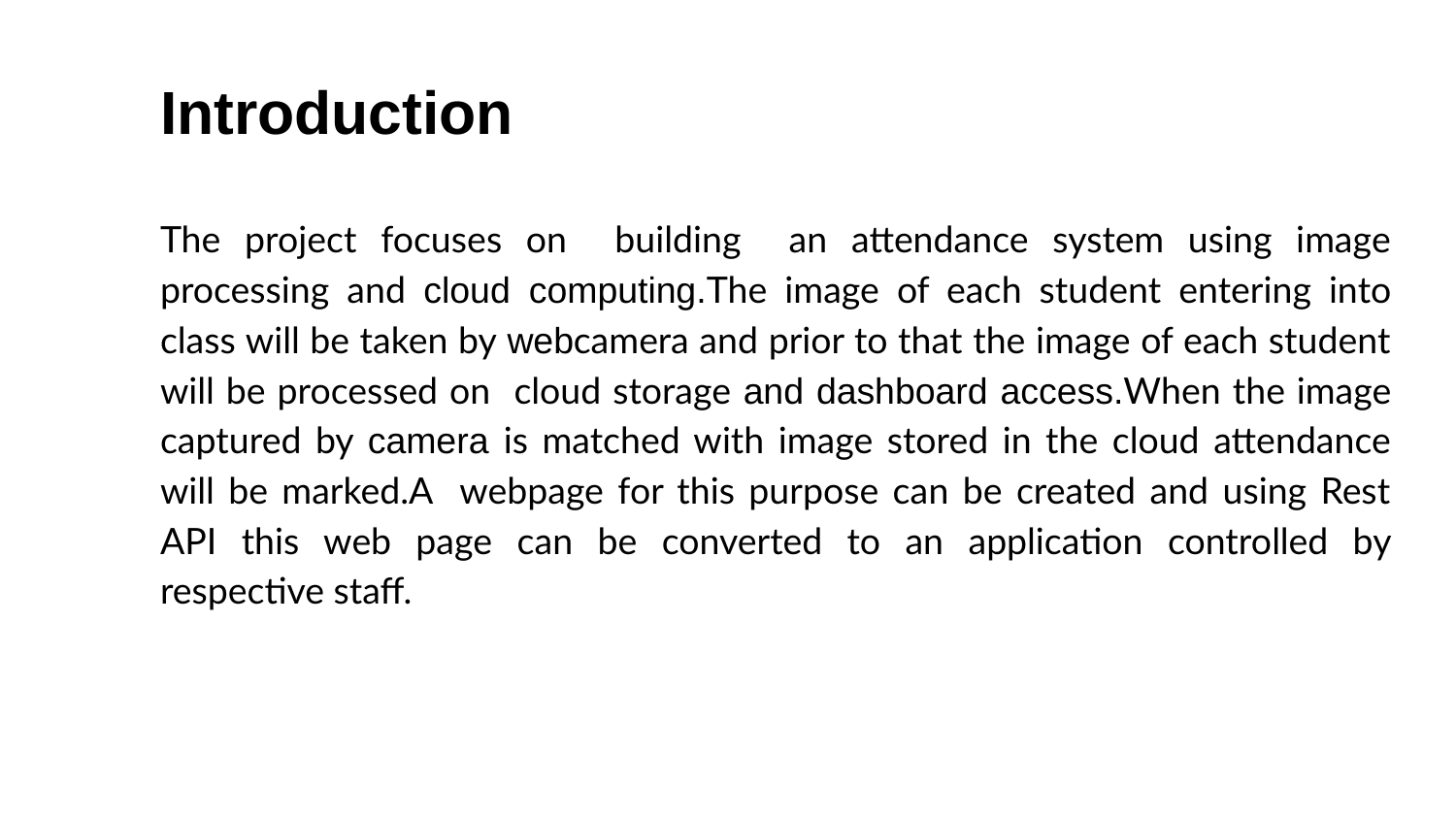

Introduction
The project focuses on  building  an attendance system using image processing and cloud computing.The image of each student entering into class will be taken by webcamera and prior to that the image of each student will be processed on  cloud storage and dashboard access.When the image captured by camera is matched with image stored in the cloud attendance will be marked.A  webpage for this purpose can be created and using Rest API this web page can be converted to an application controlled by respective staff.